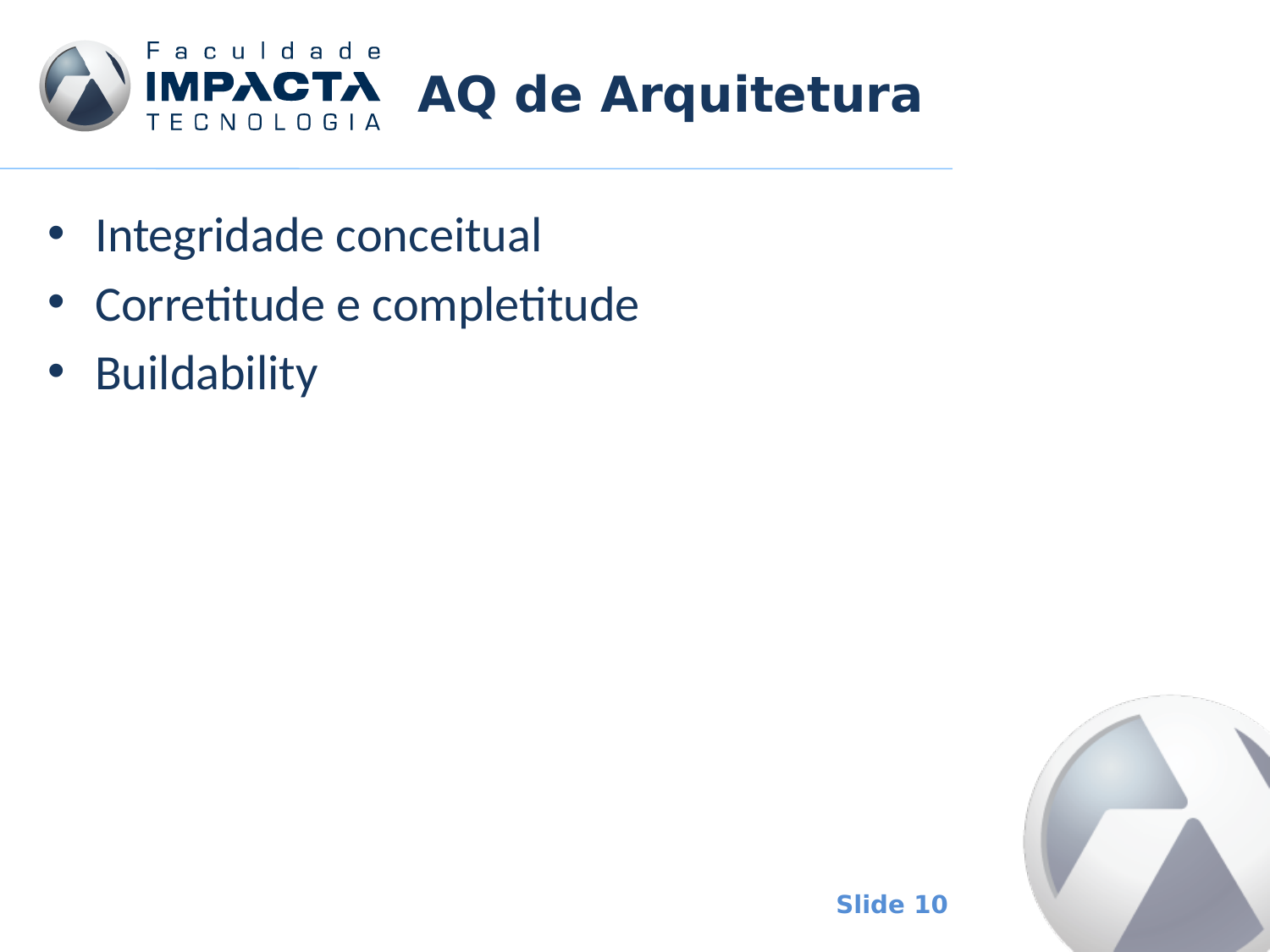

# AQ de Arquitetura
Integridade conceitual
Corretitude e completitude
Buildability